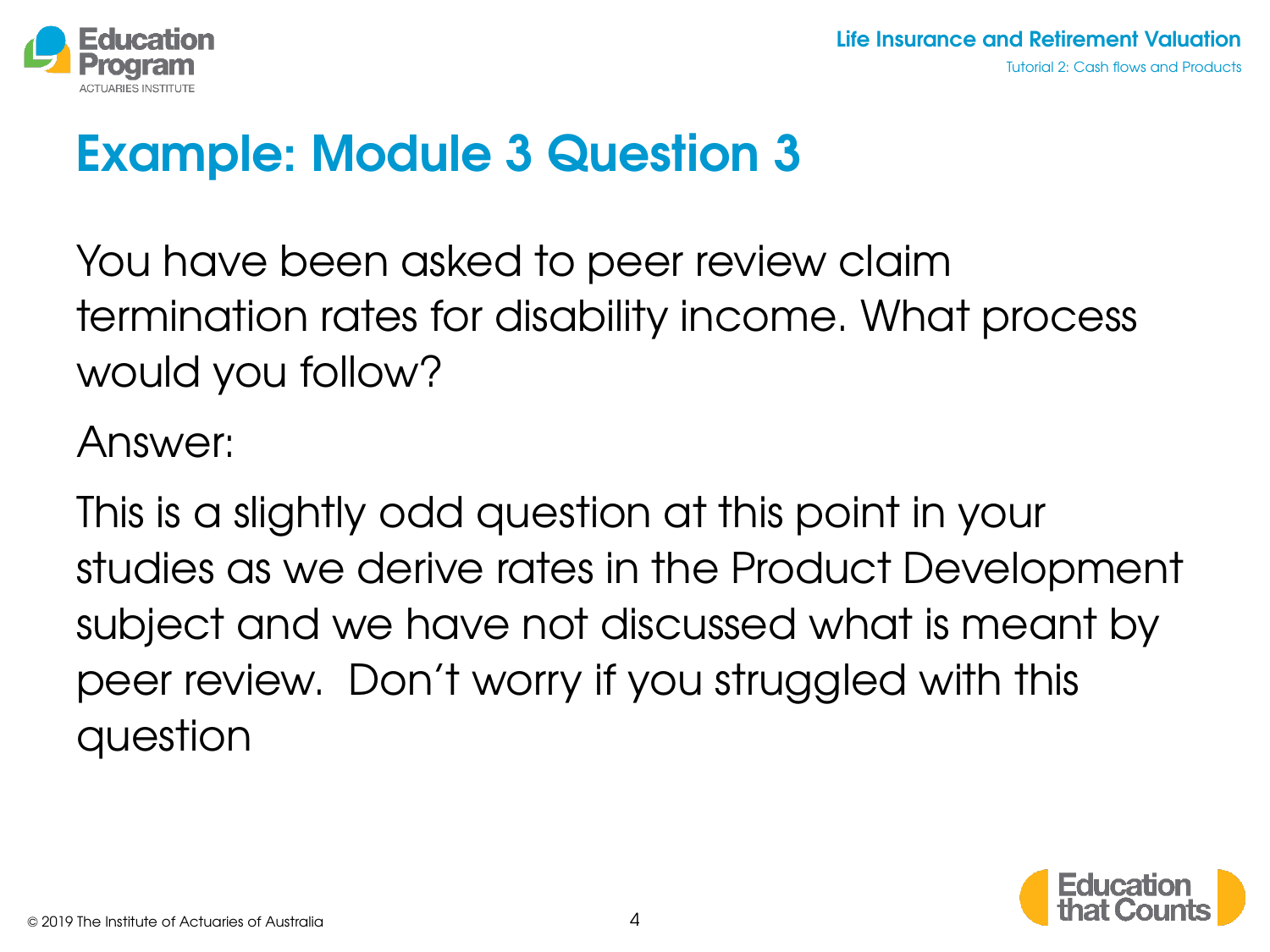

# Example: Module 3 Question 3
You have been asked to peer review claim termination rates for disability income. What process would you follow?
Answer:
This is a slightly odd question at this point in your studies as we derive rates in the Product Development subject and we have not discussed what is meant by peer review.  Don’t worry if you struggled with this question